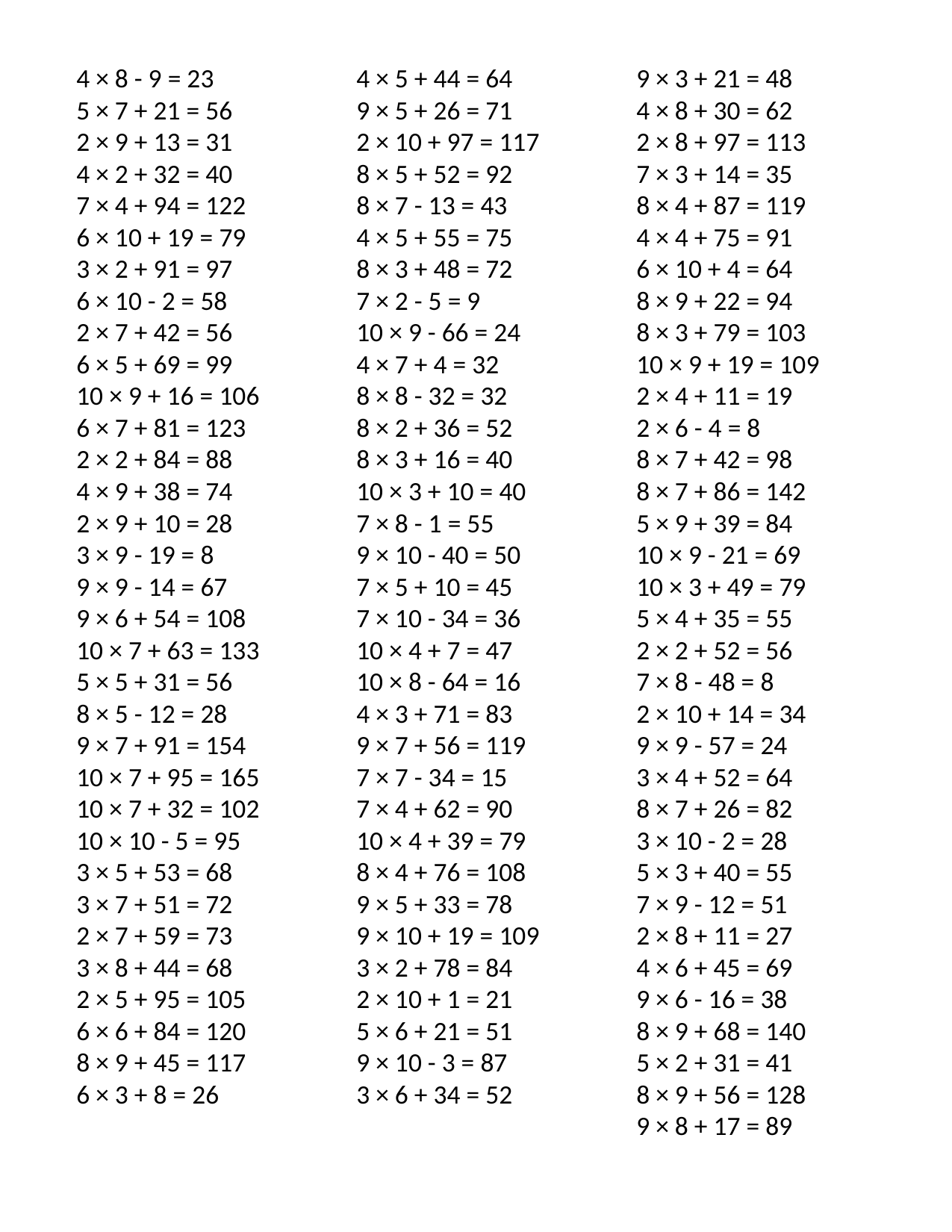

4 × 8 - 9 = 23
5 × 7 + 21 = 56
2 × 9 + 13 = 31
4 × 2 + 32 = 40
7 × 4 + 94 = 122
6 × 10 + 19 = 79
3 × 2 + 91 = 97
6 × 10 - 2 = 58
2 × 7 + 42 = 56
6 × 5 + 69 = 99
10 × 9 + 16 = 106
6 × 7 + 81 = 123
2 × 2 + 84 = 88
4 × 9 + 38 = 74
2 × 9 + 10 = 28
3 × 9 - 19 = 8
9 × 9 - 14 = 67
9 × 6 + 54 = 108
10 × 7 + 63 = 133
5 × 5 + 31 = 56
8 × 5 - 12 = 28
9 × 7 + 91 = 154
10 × 7 + 95 = 165
10 × 7 + 32 = 102
10 × 10 - 5 = 95
3 × 5 + 53 = 68
3 × 7 + 51 = 72
2 × 7 + 59 = 73
3 × 8 + 44 = 68
2 × 5 + 95 = 105
6 × 6 + 84 = 120
8 × 9 + 45 = 117
6 × 3 + 8 = 26

4 × 5 + 44 = 64
9 × 5 + 26 = 71
2 × 10 + 97 = 117
8 × 5 + 52 = 92
8 × 7 - 13 = 43
4 × 5 + 55 = 75
8 × 3 + 48 = 72
7 × 2 - 5 = 9
10 × 9 - 66 = 24
4 × 7 + 4 = 32
8 × 8 - 32 = 32
8 × 2 + 36 = 52
8 × 3 + 16 = 40
10 × 3 + 10 = 40
7 × 8 - 1 = 55
9 × 10 - 40 = 50
7 × 5 + 10 = 45
7 × 10 - 34 = 36
10 × 4 + 7 = 47
10 × 8 - 64 = 16
4 × 3 + 71 = 83
9 × 7 + 56 = 119
7 × 7 - 34 = 15
7 × 4 + 62 = 90
10 × 4 + 39 = 79
8 × 4 + 76 = 108
9 × 5 + 33 = 78
9 × 10 + 19 = 109
3 × 2 + 78 = 84
2 × 10 + 1 = 21
5 × 6 + 21 = 51
9 × 10 - 3 = 87
3 × 6 + 34 = 52

9 × 3 + 21 = 48
4 × 8 + 30 = 62
2 × 8 + 97 = 113
7 × 3 + 14 = 35
8 × 4 + 87 = 119
4 × 4 + 75 = 91
6 × 10 + 4 = 64
8 × 9 + 22 = 94
8 × 3 + 79 = 103
10 × 9 + 19 = 109
2 × 4 + 11 = 19
2 × 6 - 4 = 8
8 × 7 + 42 = 98
8 × 7 + 86 = 142
5 × 9 + 39 = 84
10 × 9 - 21 = 69
10 × 3 + 49 = 79
5 × 4 + 35 = 55
2 × 2 + 52 = 56
7 × 8 - 48 = 8
2 × 10 + 14 = 34
9 × 9 - 57 = 24
3 × 4 + 52 = 64
8 × 7 + 26 = 82
3 × 10 - 2 = 28
5 × 3 + 40 = 55
7 × 9 - 12 = 51
2 × 8 + 11 = 27
4 × 6 + 45 = 69
9 × 6 - 16 = 38
8 × 9 + 68 = 140
5 × 2 + 31 = 41
8 × 9 + 56 = 128
9 × 8 + 17 = 89